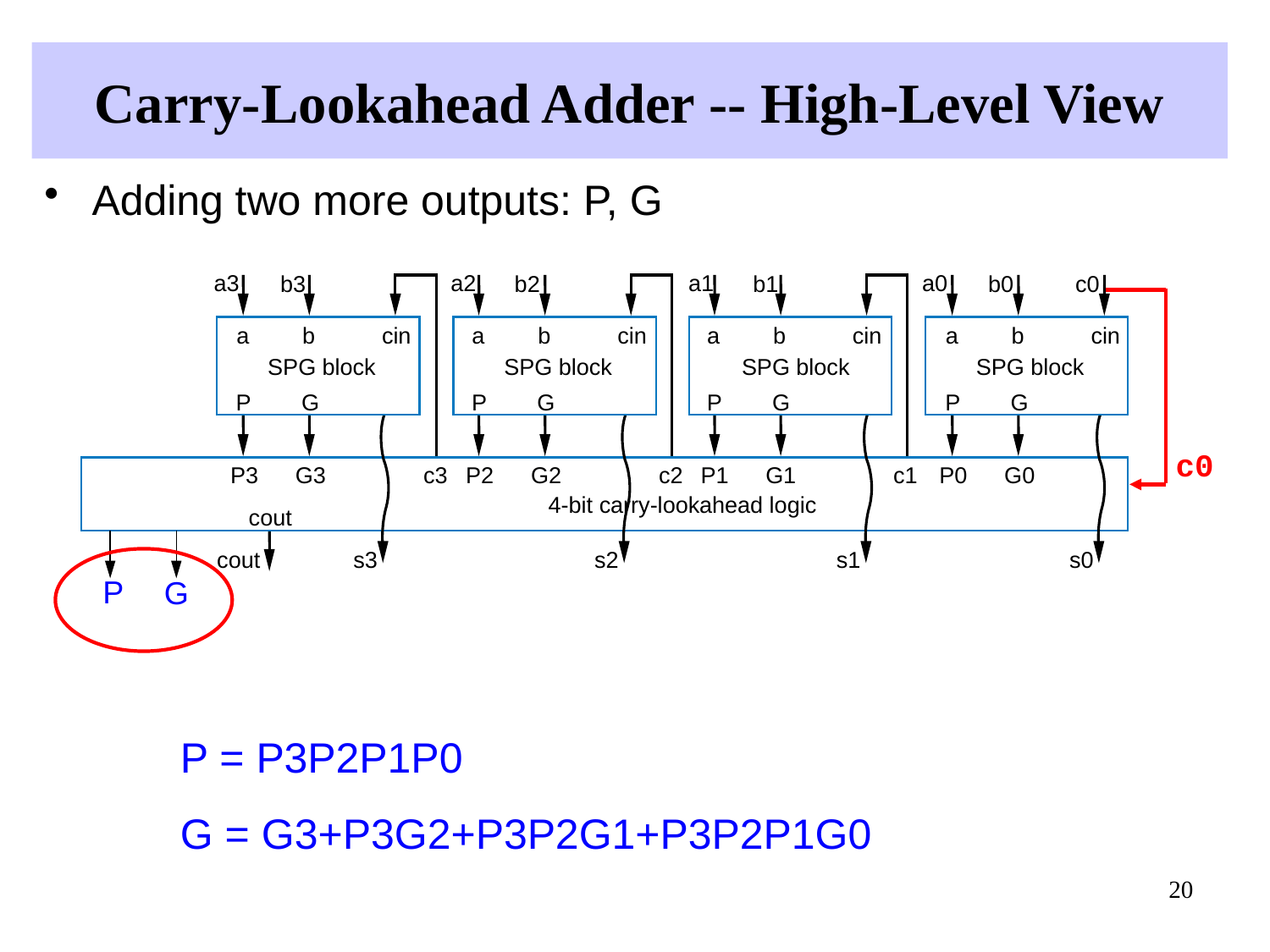

# Carry-Lookahead Adder -- High-Level View
Adding two more outputs: P, G
a3
a2
a1
a0
b3
b2
b1
b0
c0

c0

a
b
cin
a
b
cin
a
b
cin
a
b
cin
SPG block
SPG block
SPG block
SPG block
P
G
P
G
P
G
P
G

P3
G3
c3
P2
G2
c2
P1
G1
c1
P0
G0
4-bit carry-lookahead logic
cout

cout
s3
s2
s1
s0

P
G
P = P3P2P1P0
G = G3+P3G2+P3P2G1+P3P2P1G0
20